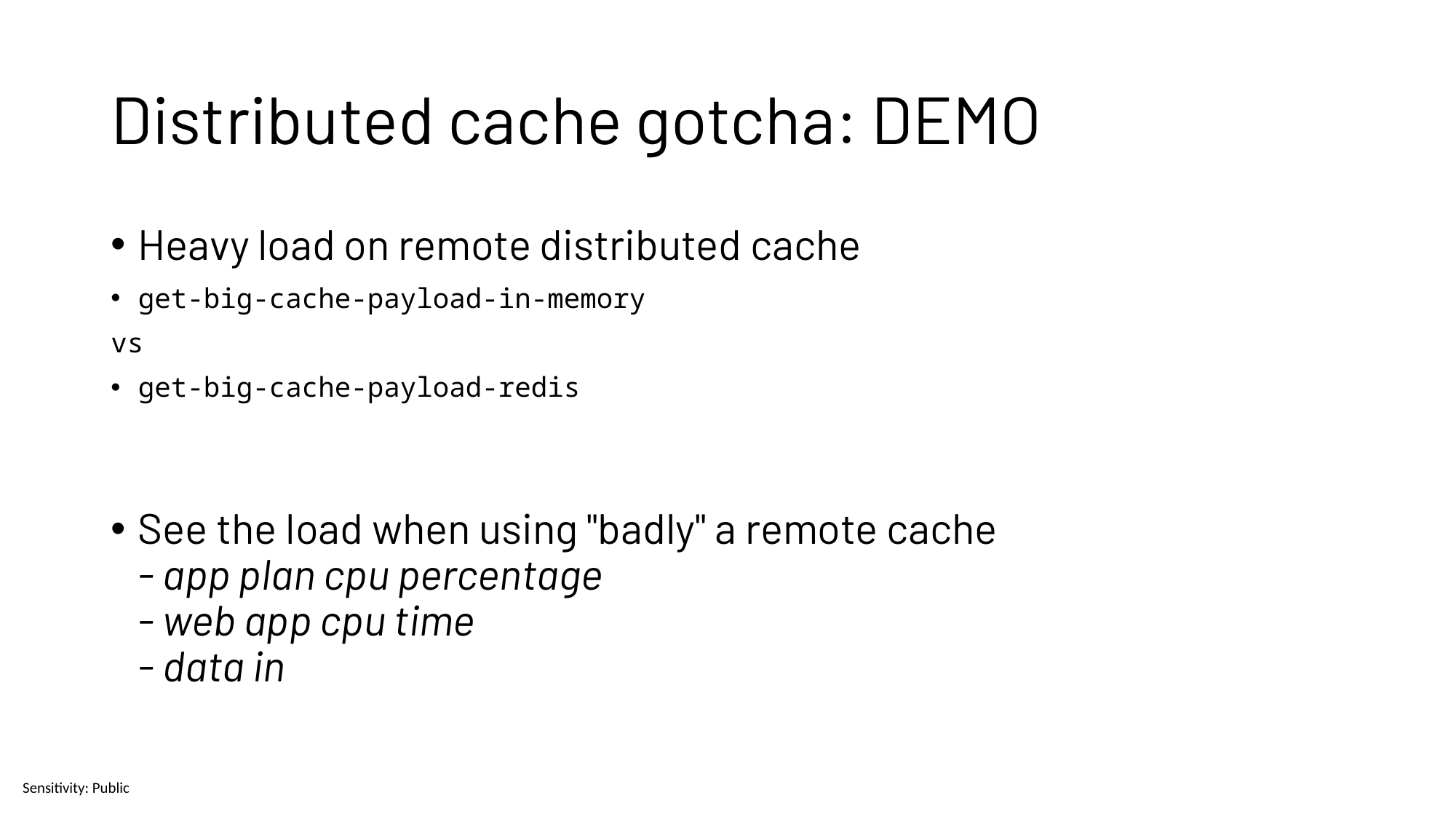

# Distributed cache gotcha: DEMO
Heavy load on remote distributed cache
get-big-cache-payload-in-memory
vs
get-big-cache-payload-redis

See the load when using "badly" a remote cache
- app plan cpu percentage
- web app cpu time
- data in